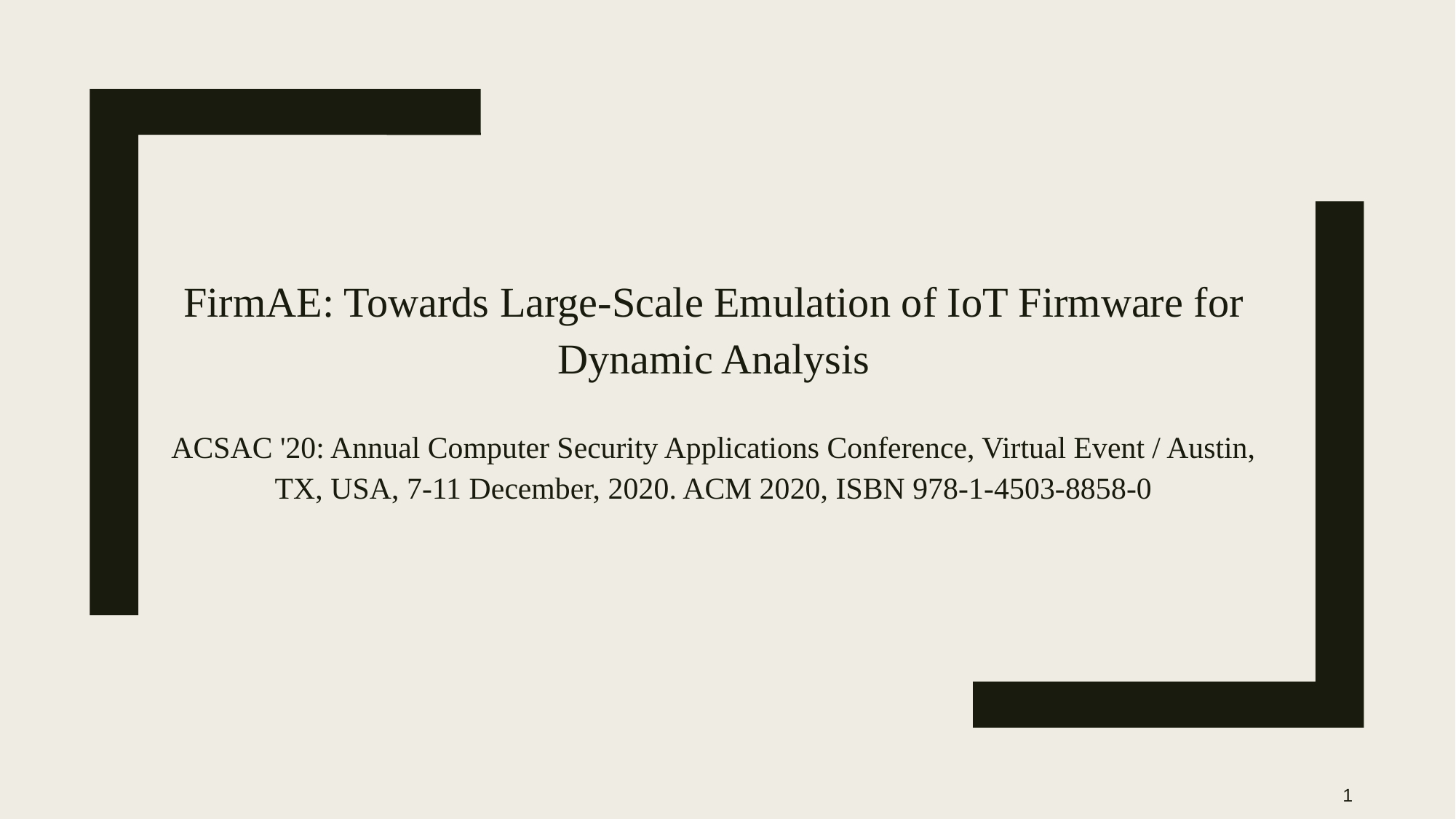

FirmAE: Towards Large-Scale Emulation of IoT Firmware for
Dynamic Analysis

ACSAC '20: Annual Computer Security Applications Conference, Virtual Event / Austin, TX, USA, 7-11 December, 2020. ACM 2020, ISBN 978-1-4503-8858-0
1